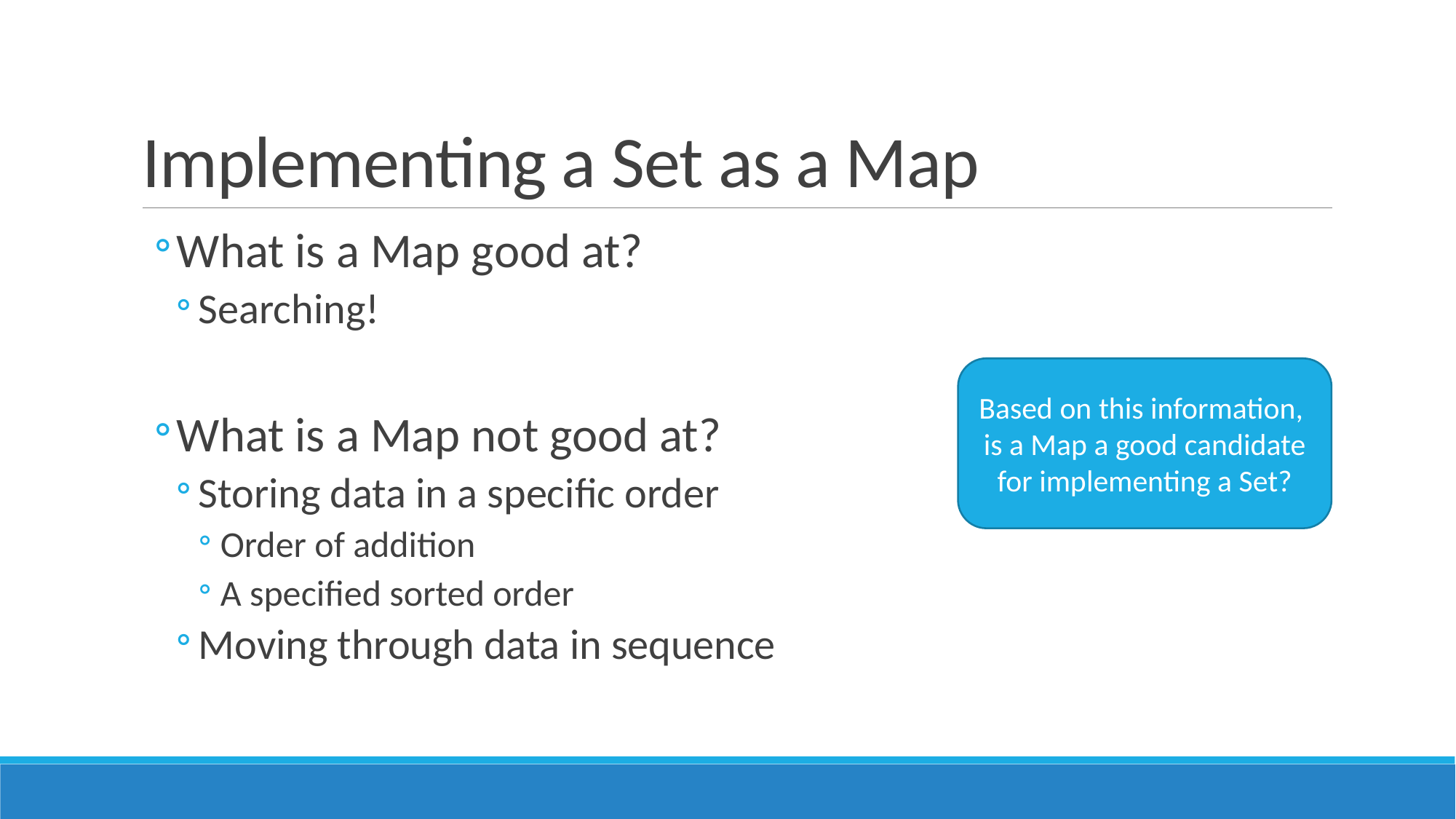

# Implementing a Set as a Map
What is a Map good at?
Searching!

What is a Map not good at?
Storing data in a specific order
Order of addition
A specified sorted order
Moving through data in sequence

Based on this information,
is a Map a good candidate for implementing a Set?